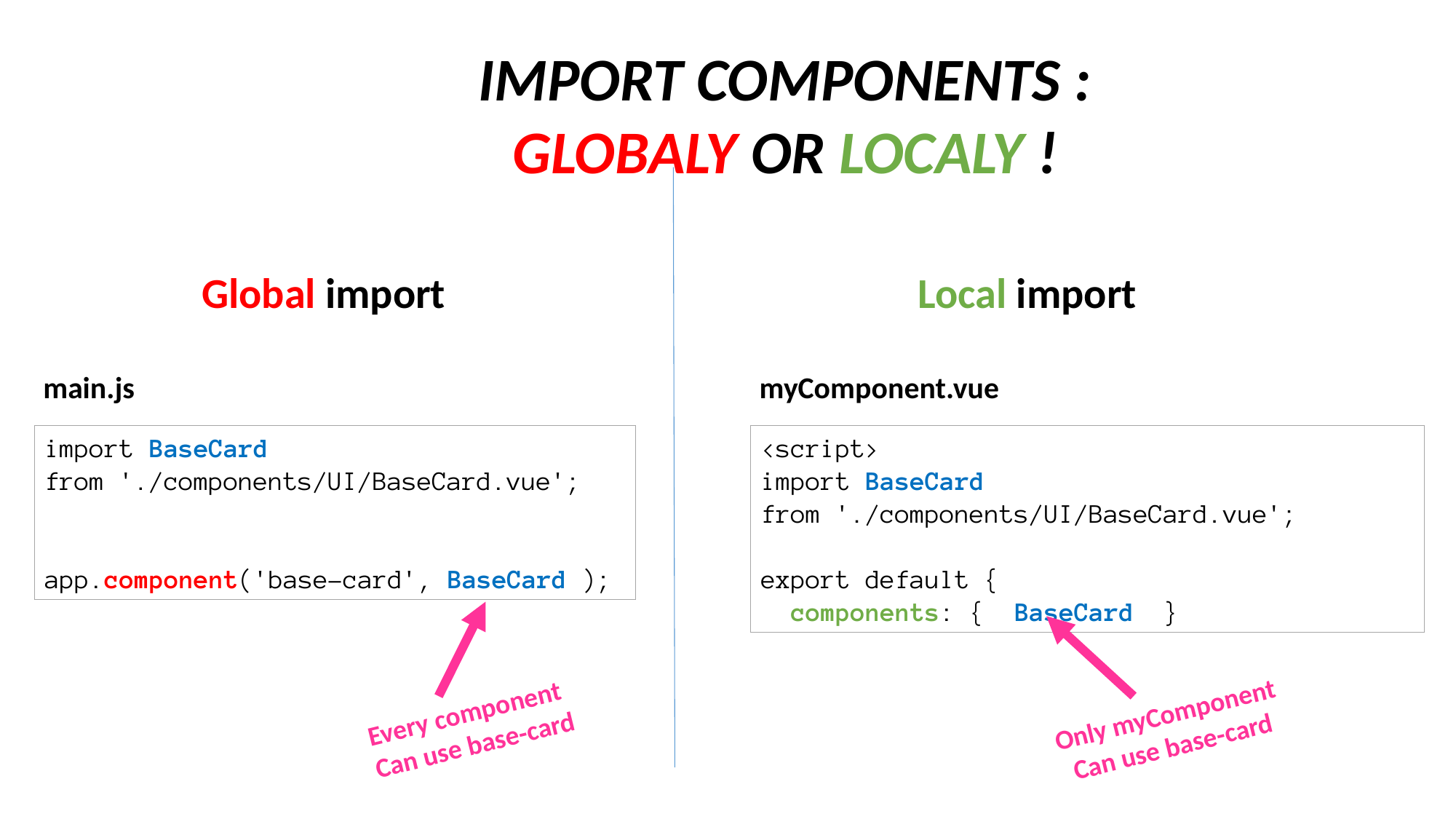

IMPORT COMPONENTS : GLOBALY OR LOCALY !
Global import
Local import
main.js
myComponent.vue
import BaseCard
from './components/UI/BaseCard.vue';

app.component('base-card', BaseCard );
<script>
import BaseCard
from './components/UI/BaseCard.vue';
export default {
  components: {  BaseCard  }
Every component
Can use base-card
Only myComponent
Can use base-card